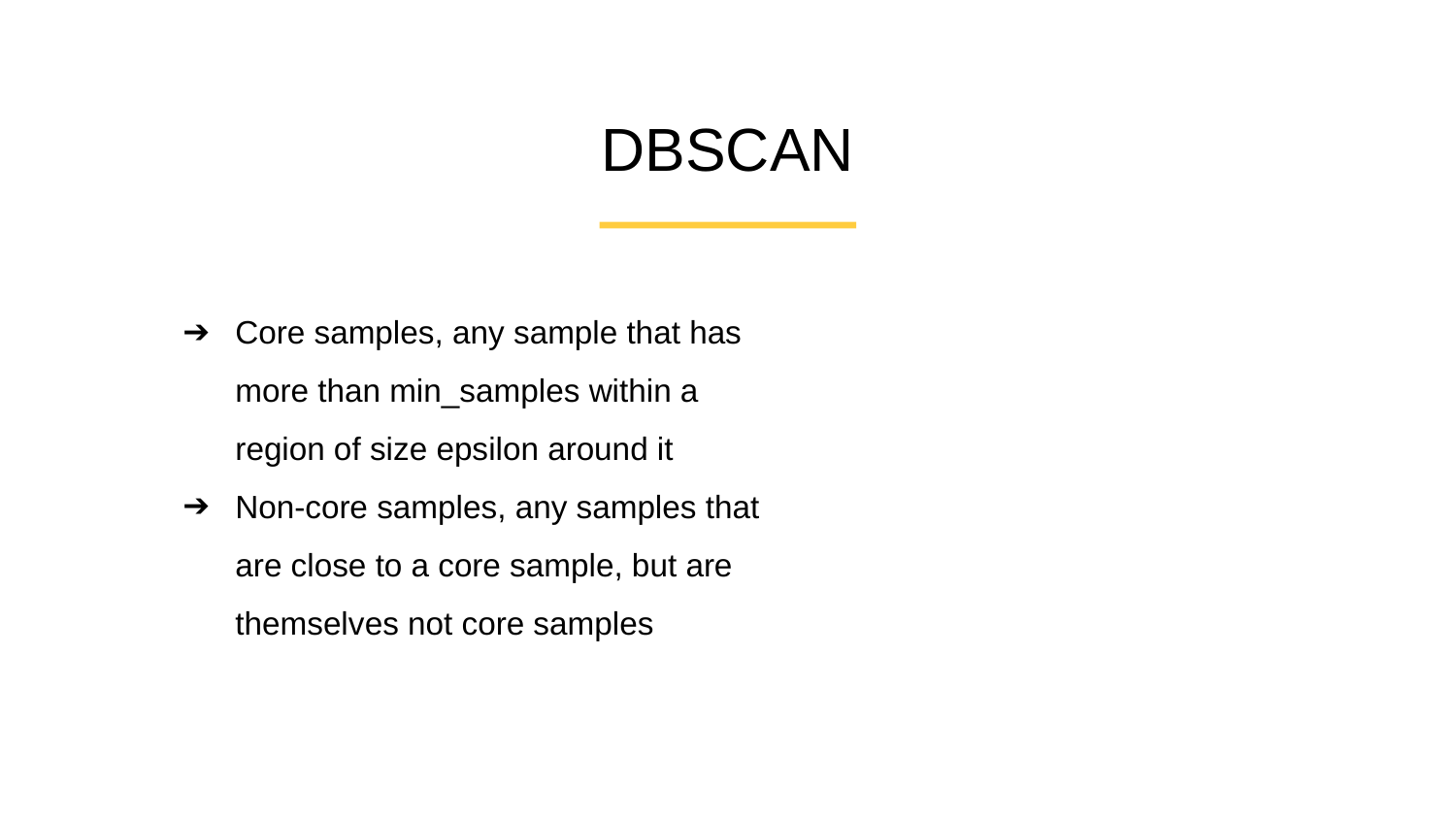

DBSCAN

Core samples, any sample that has more than min_samples within a region of size epsilon around it
Non-core samples, any samples that are close to a core sample, but are themselves not core samples